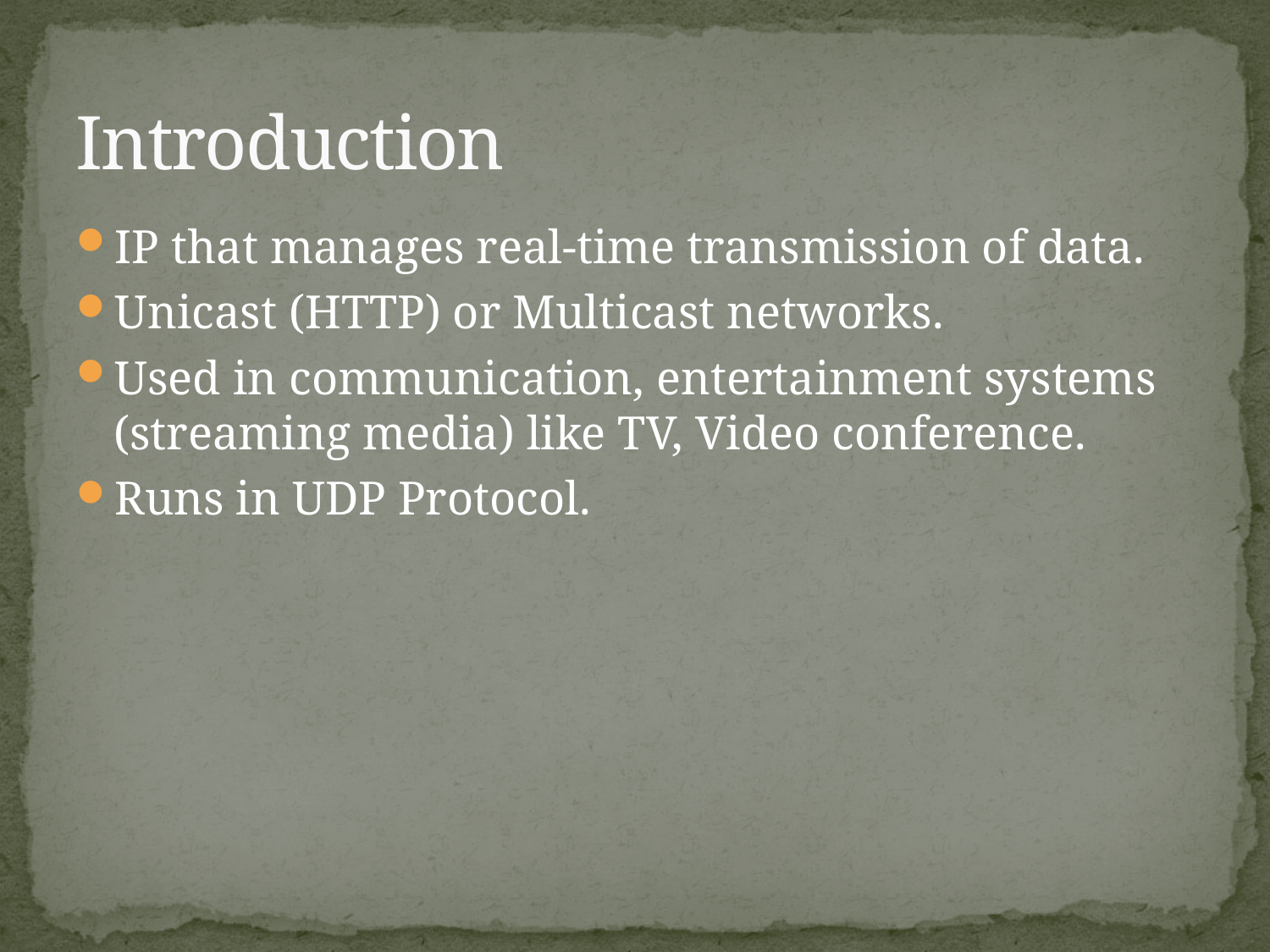

# Introduction
IP that manages real-time transmission of data.
Unicast (HTTP) or Multicast networks.
Used in communication, entertainment systems (streaming media) like TV, Video conference.
Runs in UDP Protocol.